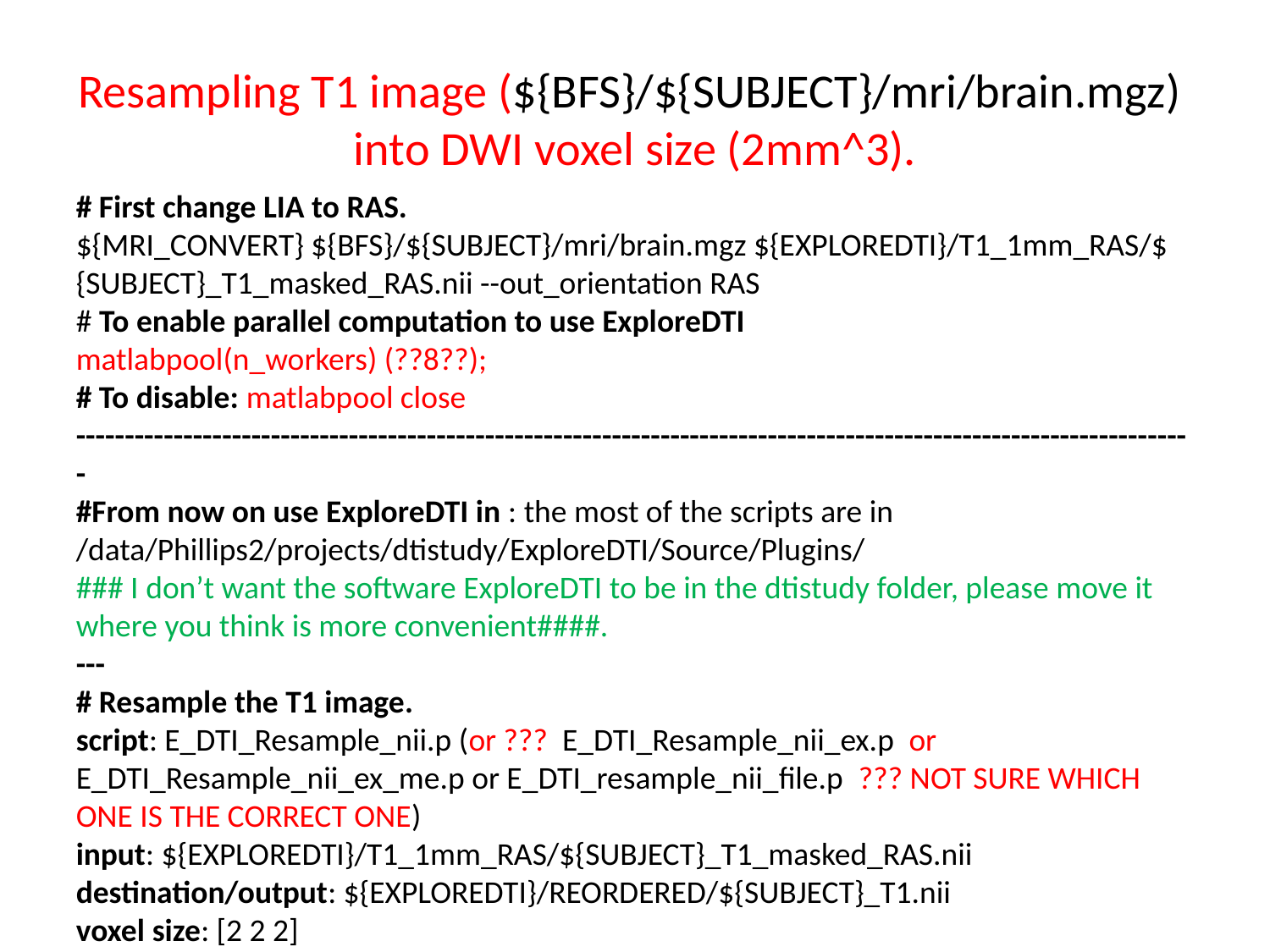

Resampling T1 image (${BFS}/${SUBJECT}/mri/brain.mgz)  into DWI voxel size (2mm^3).
# First change LIA to RAS.
${MRI_CONVERT} ${BFS}/${SUBJECT}/mri/brain.mgz ${EXPLOREDTI}/T1_1mm_RAS/${SUBJECT}_T1_masked_RAS.nii --out_orientation RAS
# To enable parallel computation to use ExploreDTI
matlabpool(n_workers) (??8??);
# To disable: matlabpool close
-------------------------------------------------------------------------------------------------------------------
#From now on use ExploreDTI in : the most of the scripts are in /data/Phillips2/projects/dtistudy/ExploreDTI/Source/Plugins/
### I don’t want the software ExploreDTI to be in the dtistudy folder, please move it where you think is more convenient####.
---
# Resample the T1 image.
script: E_DTI_Resample_nii.p (or ???  E_DTI_Resample_nii_ex.p  or E_DTI_Resample_nii_ex_me.p or E_DTI_resample_nii_file.p  ??? NOT SURE WHICH ONE IS THE CORRECT ONE)
input: ${EXPLOREDTI}/T1_1mm_RAS/${SUBJECT}_T1_masked_RAS.nii
destination/output: ${EXPLOREDTI}/REORDERED/${SUBJECT}_T1.nii
voxel size: [2 2 2]